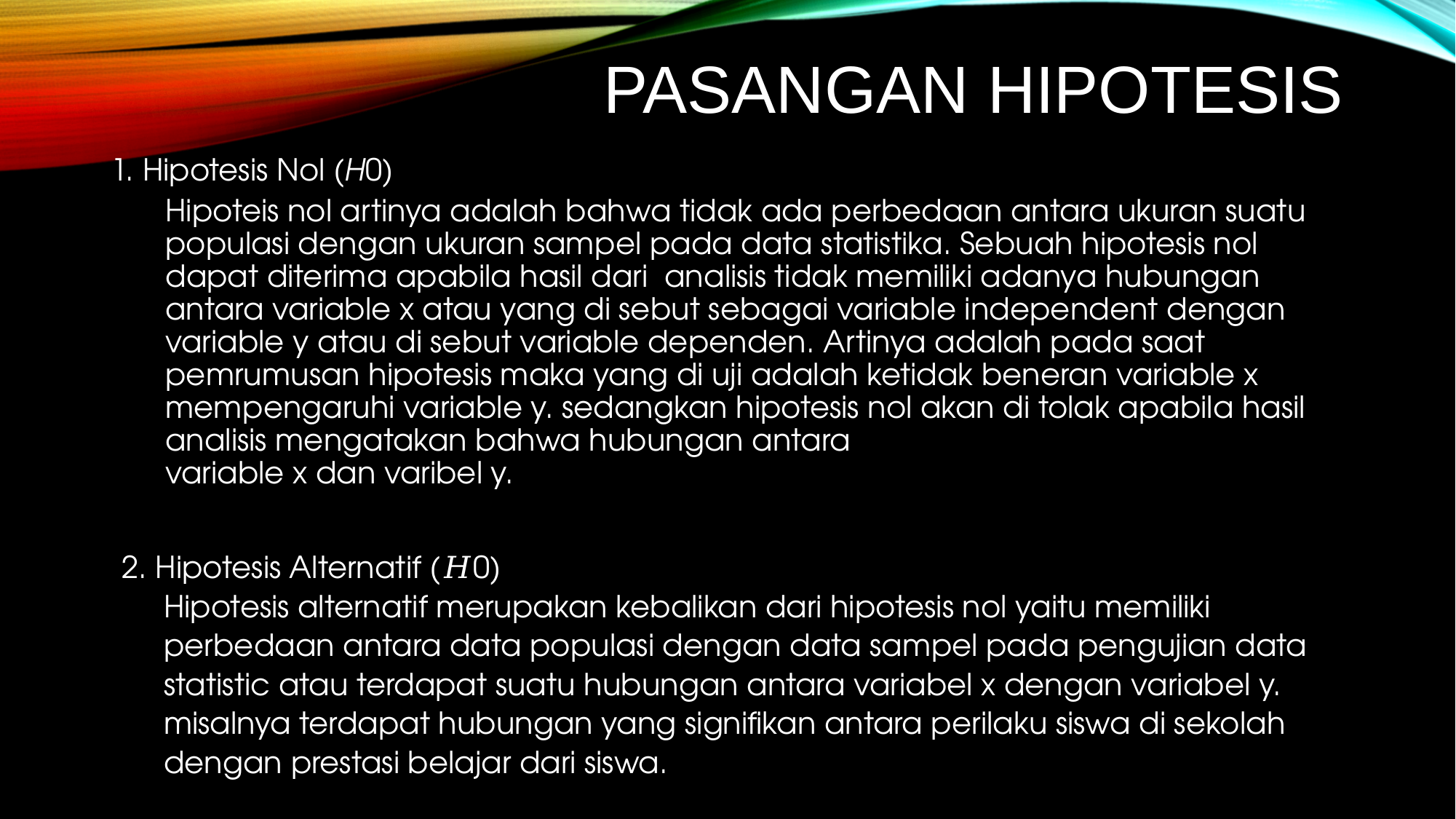

# Pasangan Hipotesis
1. Hipotesis Nol (H0)
Hipoteis nol artinya adalah bahwa tidak ada perbedaan antara ukuran suatu populasi dengan ukuran sampel pada data statistika. Sebuah hipotesis nol dapat diterima apabila hasil dari  analisis tidak memiliki adanya hubungan antara variable x atau yang di sebut sebagai variable independent dengan variable y atau di sebut variable dependen. Artinya adalah pada saat pemrumusan hipotesis maka yang di uji adalah ketidak beneran variable x mempengaruhi variable y. sedangkan hipotesis nol akan di tolak apabila hasil analisis mengatakan bahwa hubungan antara
variable x dan varibel y.

2. Hipotesis Alternatif (𝐻0)
Hipotesis alternatif merupakan kebalikan dari hipotesis nol yaitu memiliki perbedaan antara data populasi dengan data sampel pada pengujian data statistic atau terdapat suatu hubungan antara variabel x dengan variabel y. misalnya terdapat hubungan yang signifikan antara perilaku siswa di sekolah dengan prestasi belajar dari siswa.